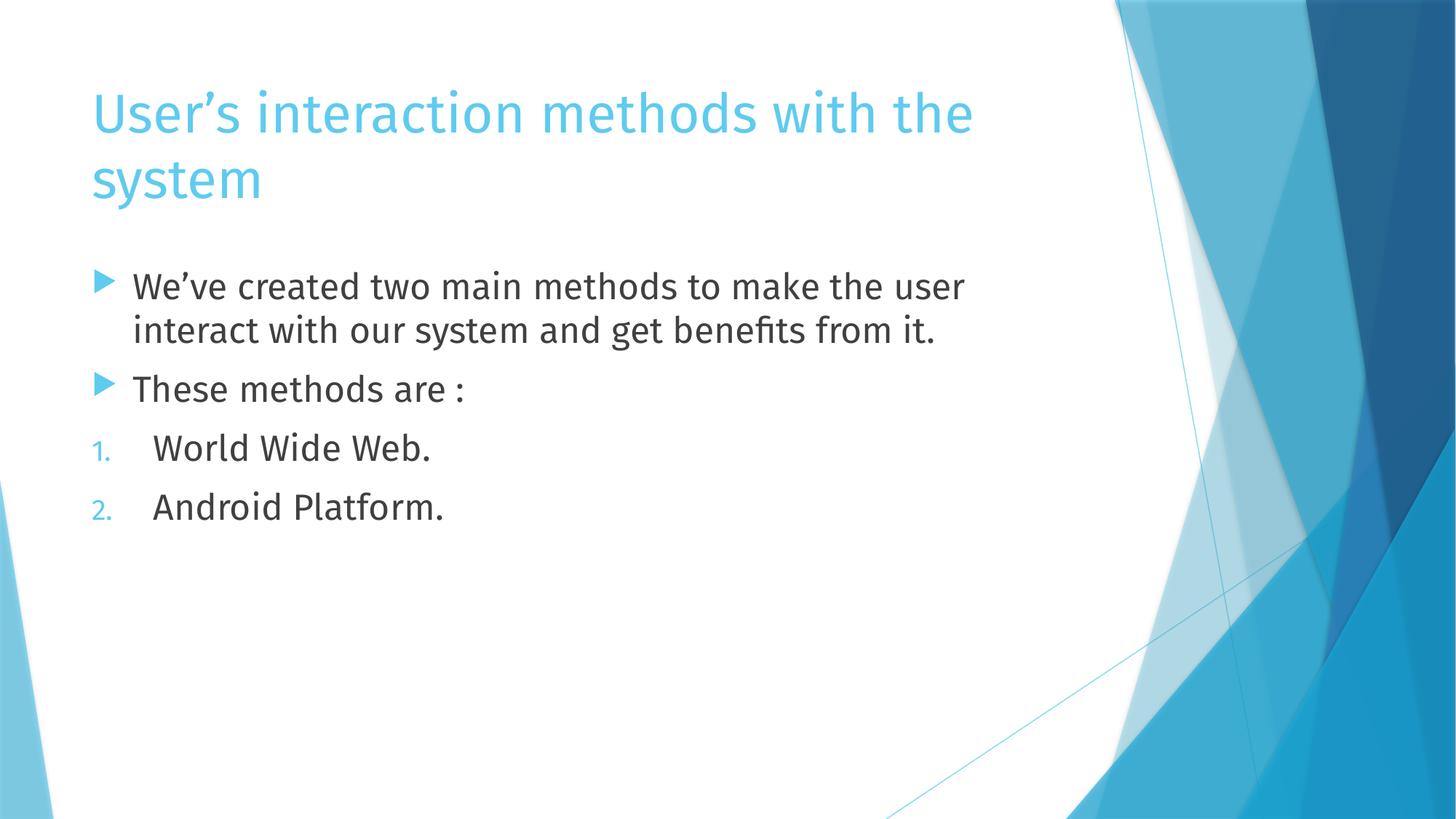

# User’s interaction methods with the system
We’ve created two main methods to make the user interact with our system and get benefits from it.
These methods are :
World Wide Web.
Android Platform.